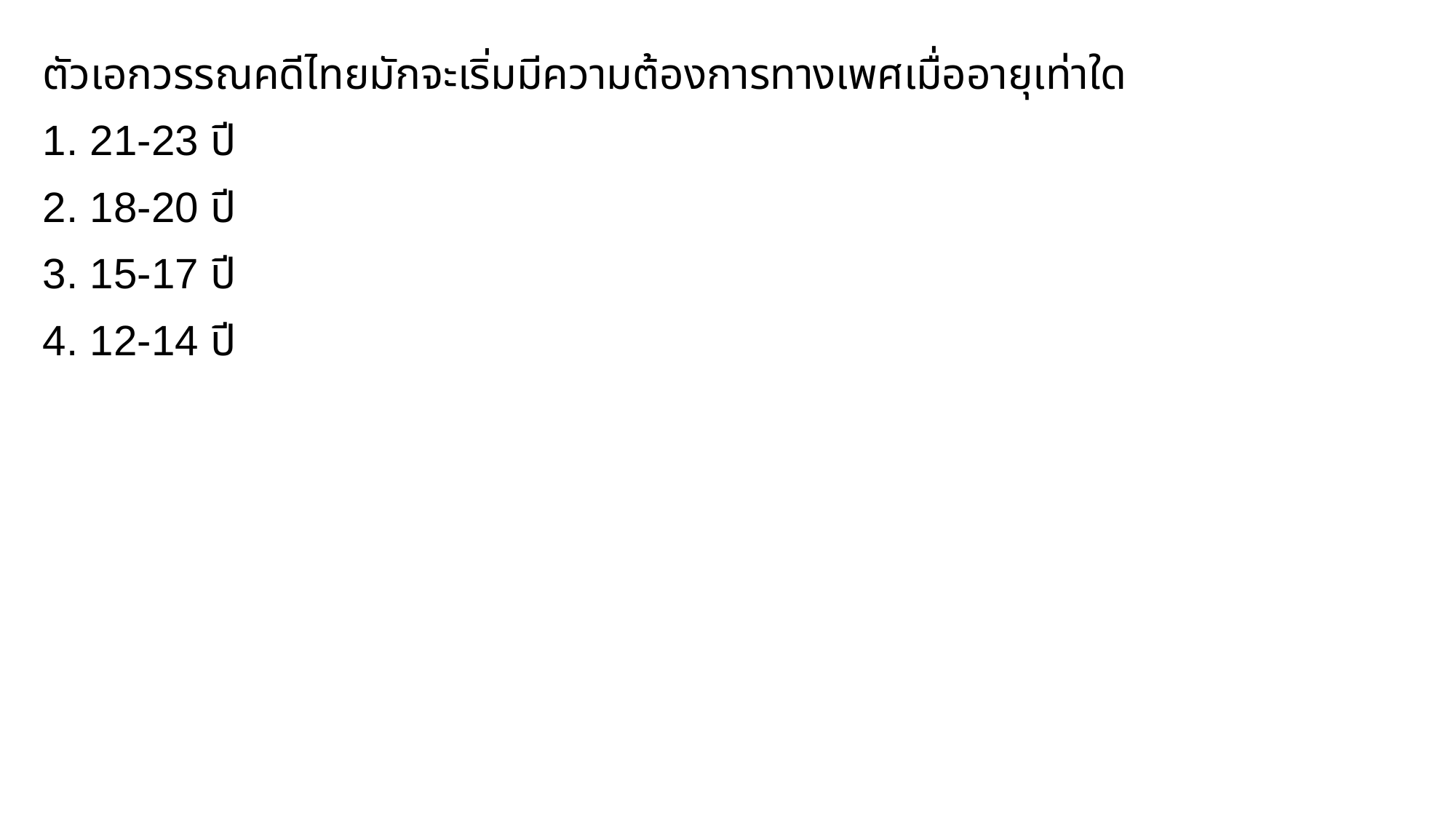

ตัวเอกวรรณคดีไทยมักจะเริ่มมีความต้องการทางเพศเมื่ออายุเท่าใด
1. 21-23 ปี
2. 18-20 ปี
3. 15-17 ปี
4. 12-14 ปี